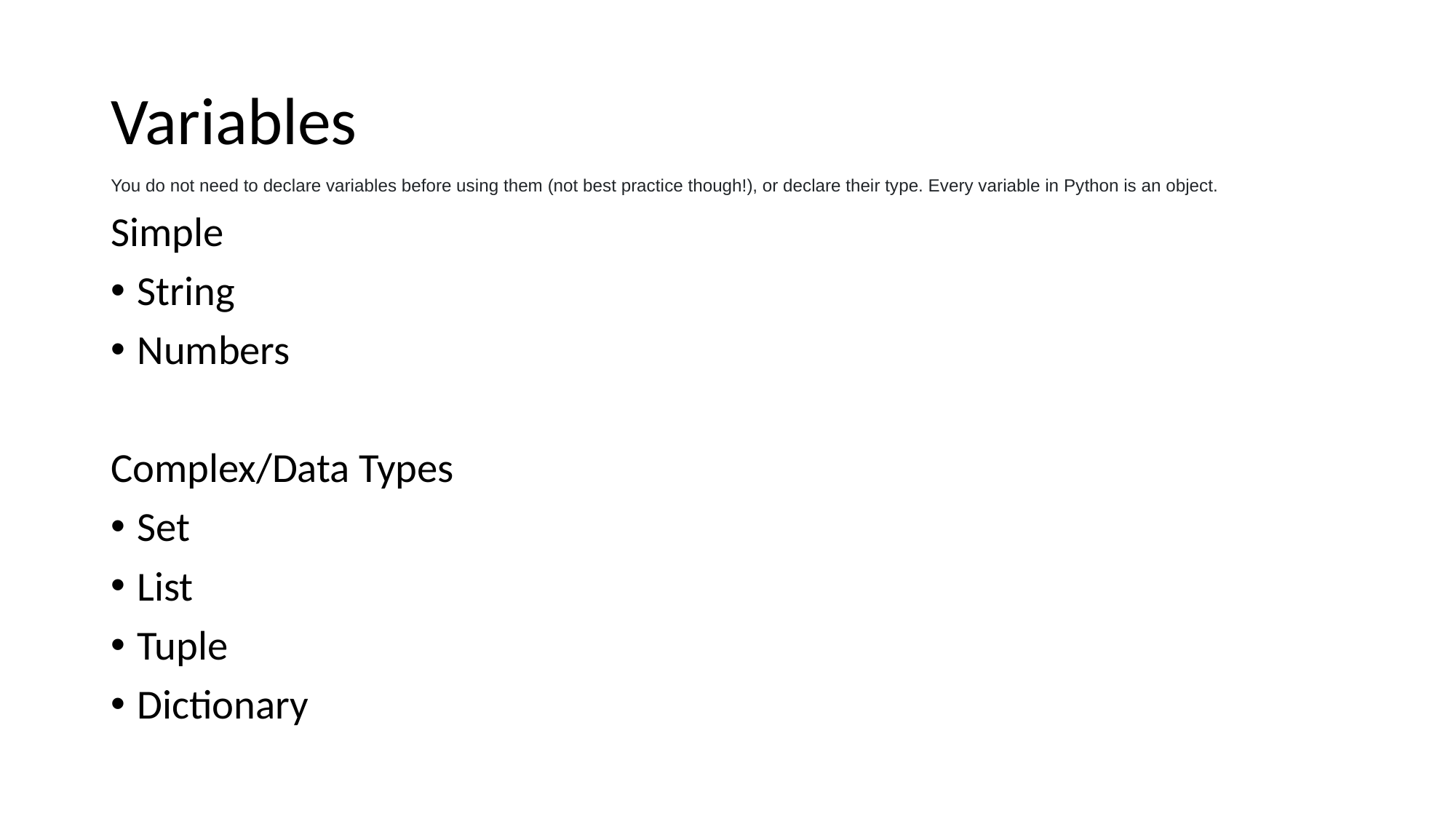

# Variables
You do not need to declare variables before using them (not best practice though!), or declare their type. Every variable in Python is an object.
Simple
String
Numbers

Complex/Data Types
Set
List
Tuple
Dictionary